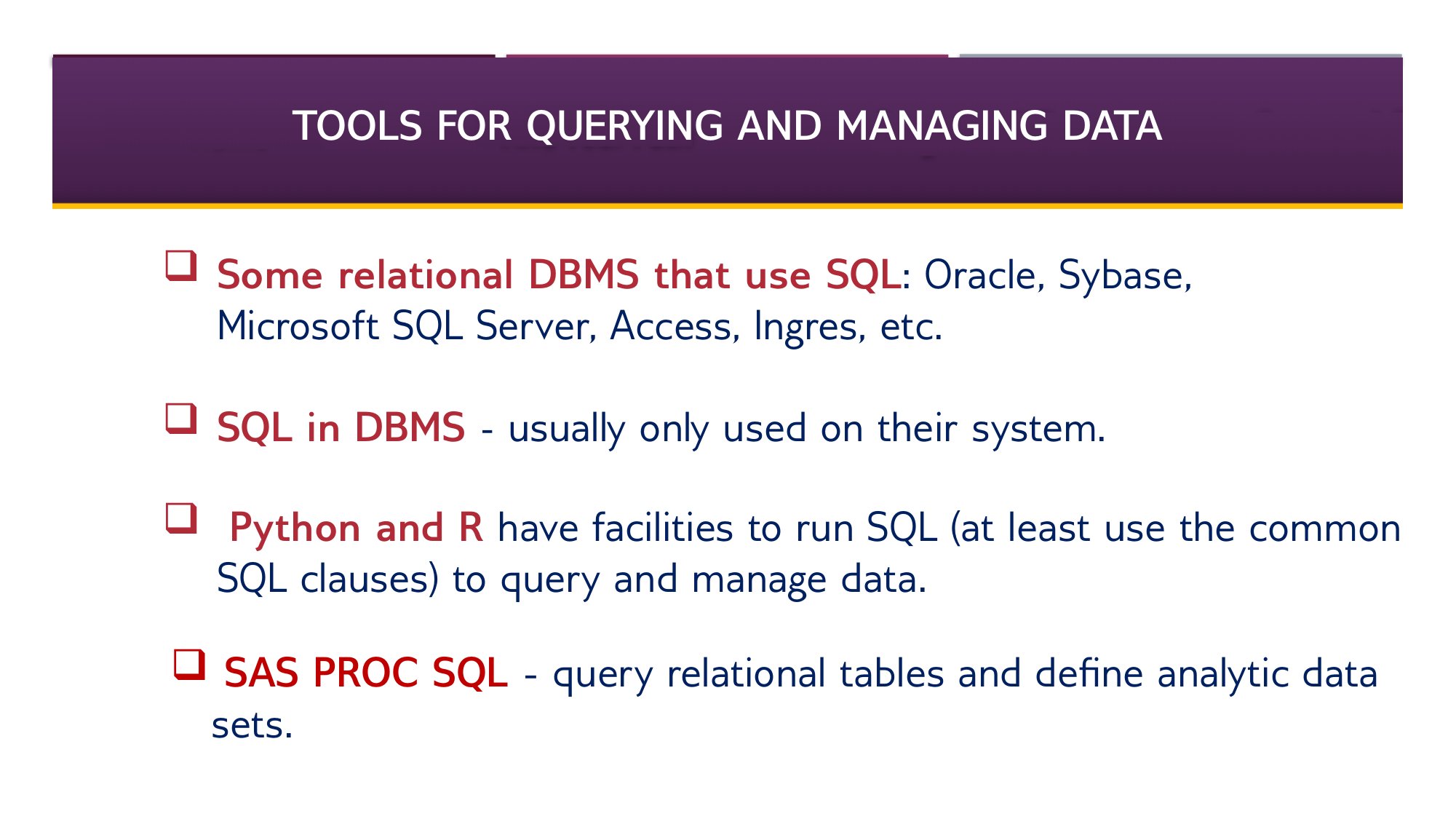

# Tools for Querying and managing data
Some relational DBMS that use SQL: Oracle, Sybase, Microsoft SQL Server, Access, Ingres, etc.

SQL in DBMS - usually only used on their system.
 Python and R have facilities to run SQL (at least use the common SQL clauses) to query and manage data.
 SAS PROC SQL - query relational tables and define analytic data sets.